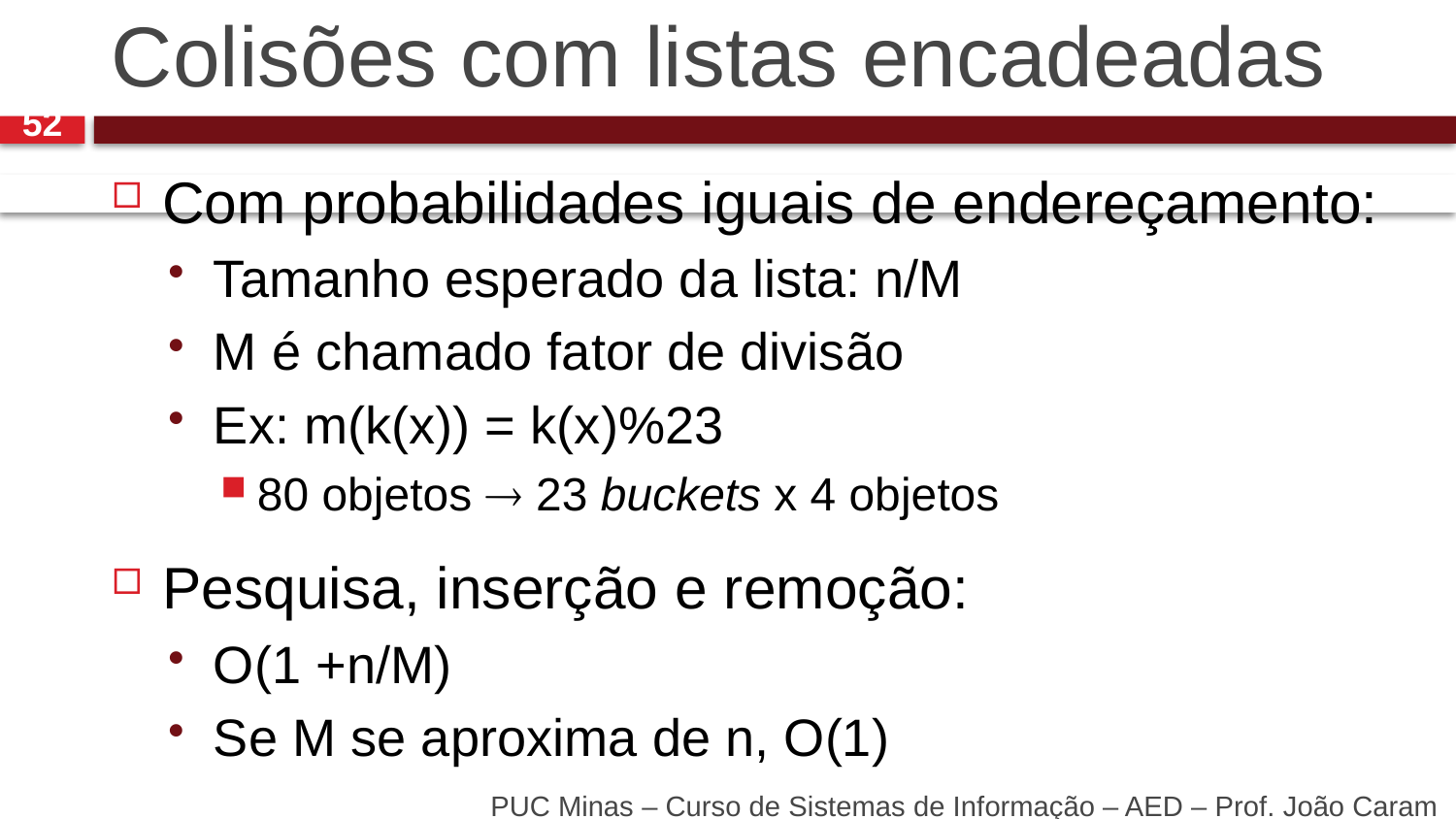

# Colisões com listas encadeadas
52
Com probabilidades iguais de endereçamento:
Tamanho esperado da lista: n/M
M é chamado fator de divisão
Ex: m(k(x)) = k(x)%23
80 objetos → 23 buckets x 4 objetos
Pesquisa, inserção e remoção:
O(1 +n/M)
Se M se aproxima de n, O(1)

PUC Minas – Curso de Sistemas de Informação – AED – Prof. João Caram